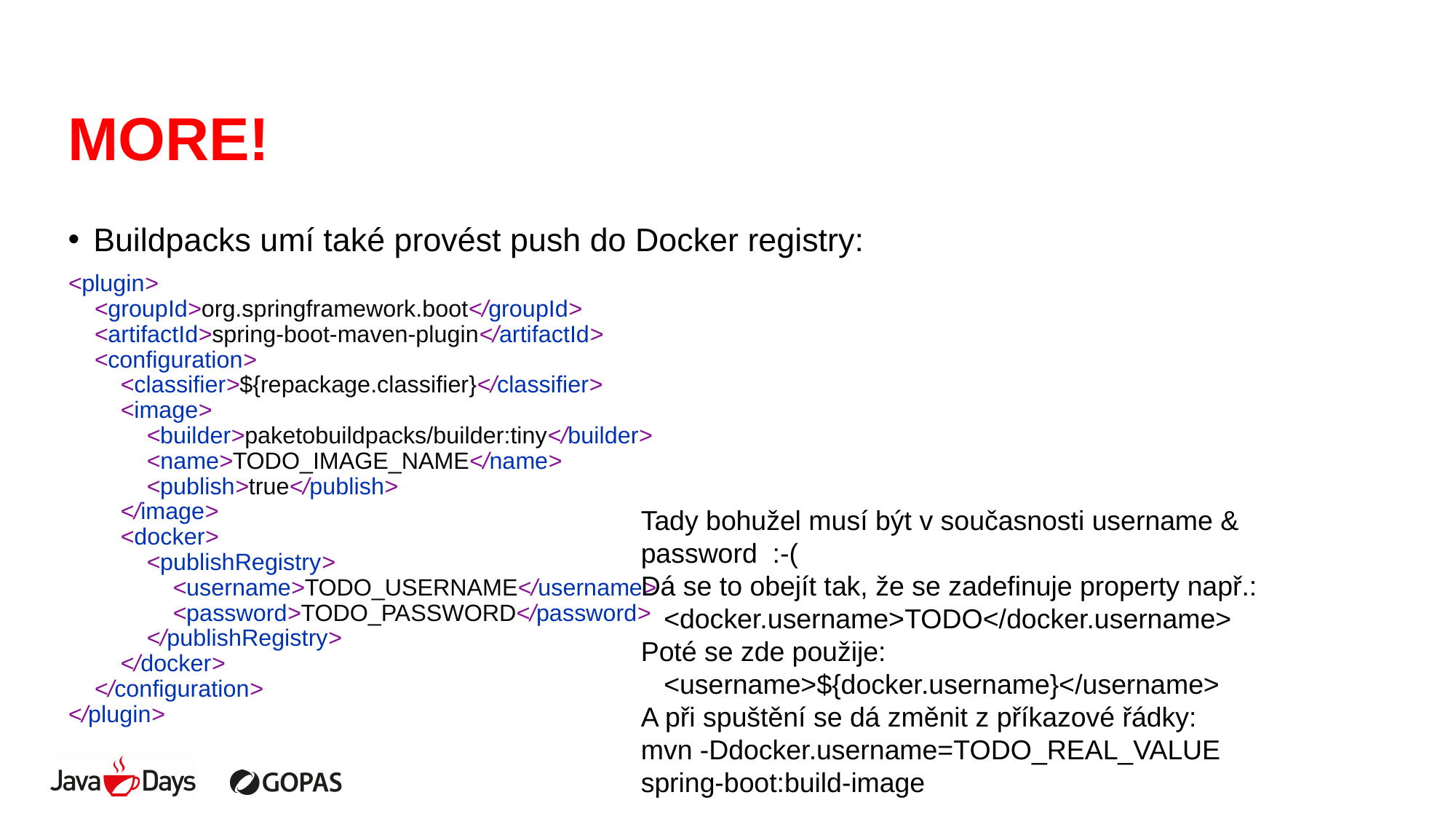

# MORE!
Buildpacks umí také provést push do Docker registry:
<plugin>
    <groupId>org.springframework.boot</groupId>
    <artifactId>spring-boot-maven-plugin</artifactId>
    <configuration>
        <classifier>${repackage.classifier}</classifier>
        <image>
            <builder>paketobuildpacks/builder:tiny</builder>
            <name>TODO_IMAGE_NAME</name>
            <publish>true</publish>
        </image>
        <docker>
            <publishRegistry>
                <username>TODO_USERNAME</username>
                <password>TODO_PASSWORD</password>
            </publishRegistry>
        </docker>
    </configuration>
</plugin>

Tady bohužel musí být v současnosti username & password  :-(
Dá se to obejít tak, že se zadefinuje property např.:
   <docker.username>TODO</docker.username>
Poté se zde použije:
   <username>${docker.username}</username>
A při spuštění se dá změnit z příkazové řádky:
mvn -Ddocker.username=TODO_REAL_VALUE spring-boot:build-image